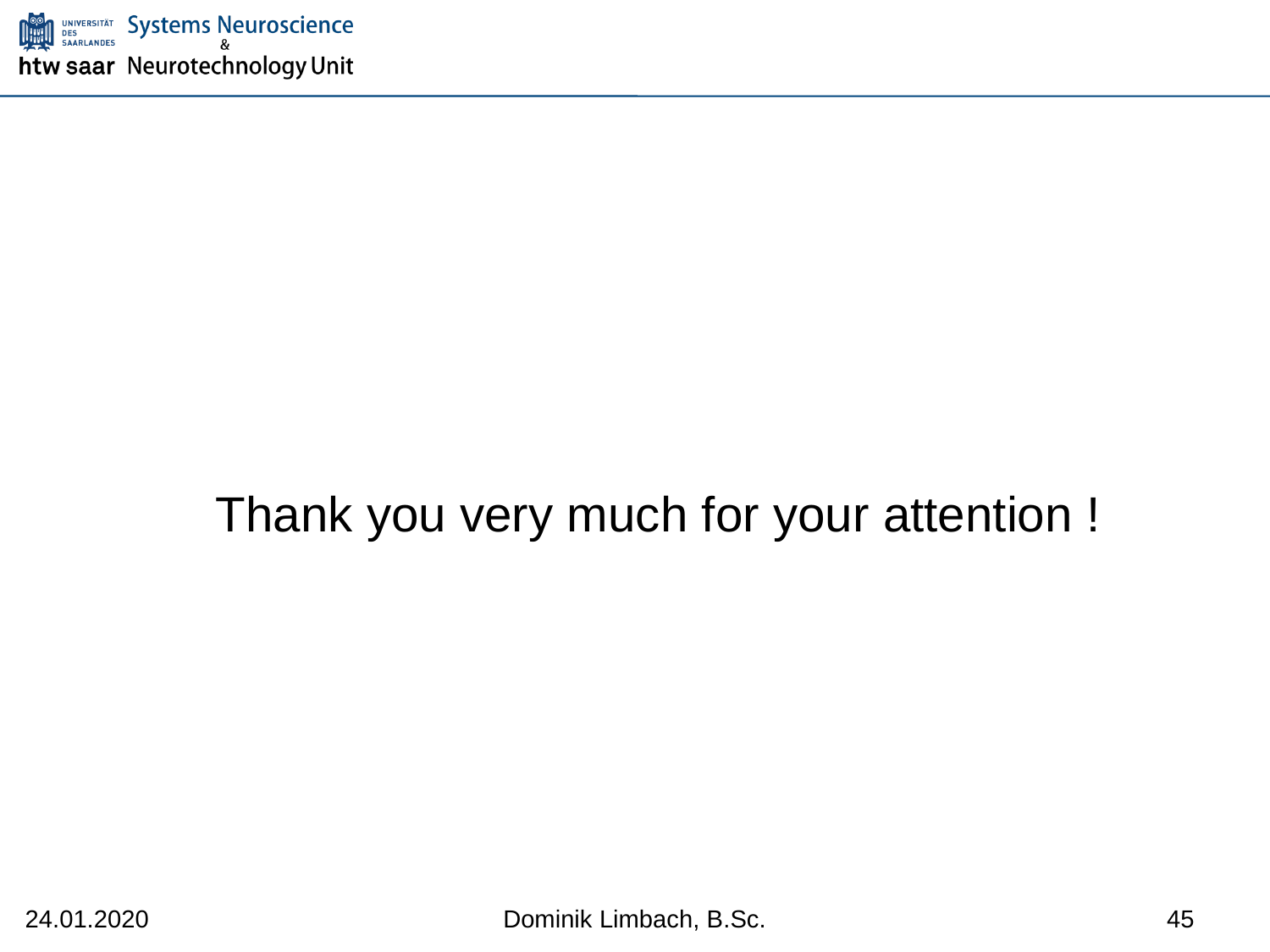

#
Thank you very much for your attention !
45
Dominik Limbach, B.Sc.
24.01.2020